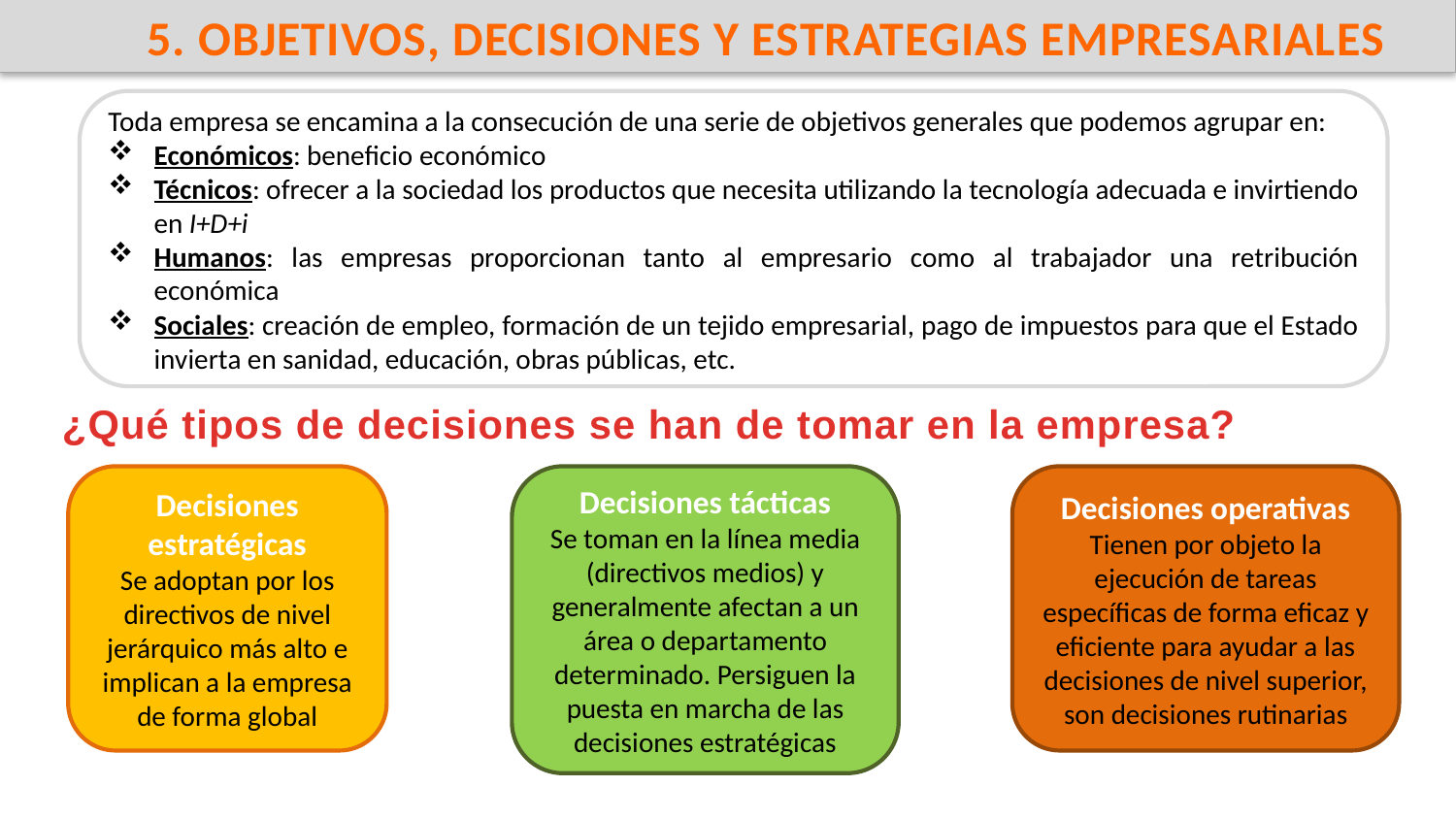

5. OBJETIVOS, DECISIONES Y ESTRATEGIAS EMPRESARIALES

Toda empresa se encamina a la consecución de una serie de objetivos generales que podemos agrupar en:
Económicos: beneficio económico
Técnicos: ofrecer a la sociedad los productos que necesita utilizando la tecnología adecuada e invirtiendo en I+D+i
Humanos: las empresas proporcionan tanto al empresario como al trabajador una retribución económica
Sociales: creación de empleo, formación de un tejido empresarial, pago de impuestos para que el Estado invierta en sanidad, educación, obras públicas, etc.
¿Qué tipos de decisiones se han de tomar en la empresa?
Decisiones estratégicas
Se adoptan por los directivos de nivel jerárquico más alto e implican a la empresa de forma global
Decisiones tácticas
Se toman en la línea media (directivos medios) y generalmente afectan a un área o departamento determinado. Persiguen la puesta en marcha de las decisiones estratégicas
Decisiones operativas
Tienen por objeto la ejecución de tareas específicas de forma eficaz y eficiente para ayudar a las decisiones de nivel superior, son decisiones rutinarias